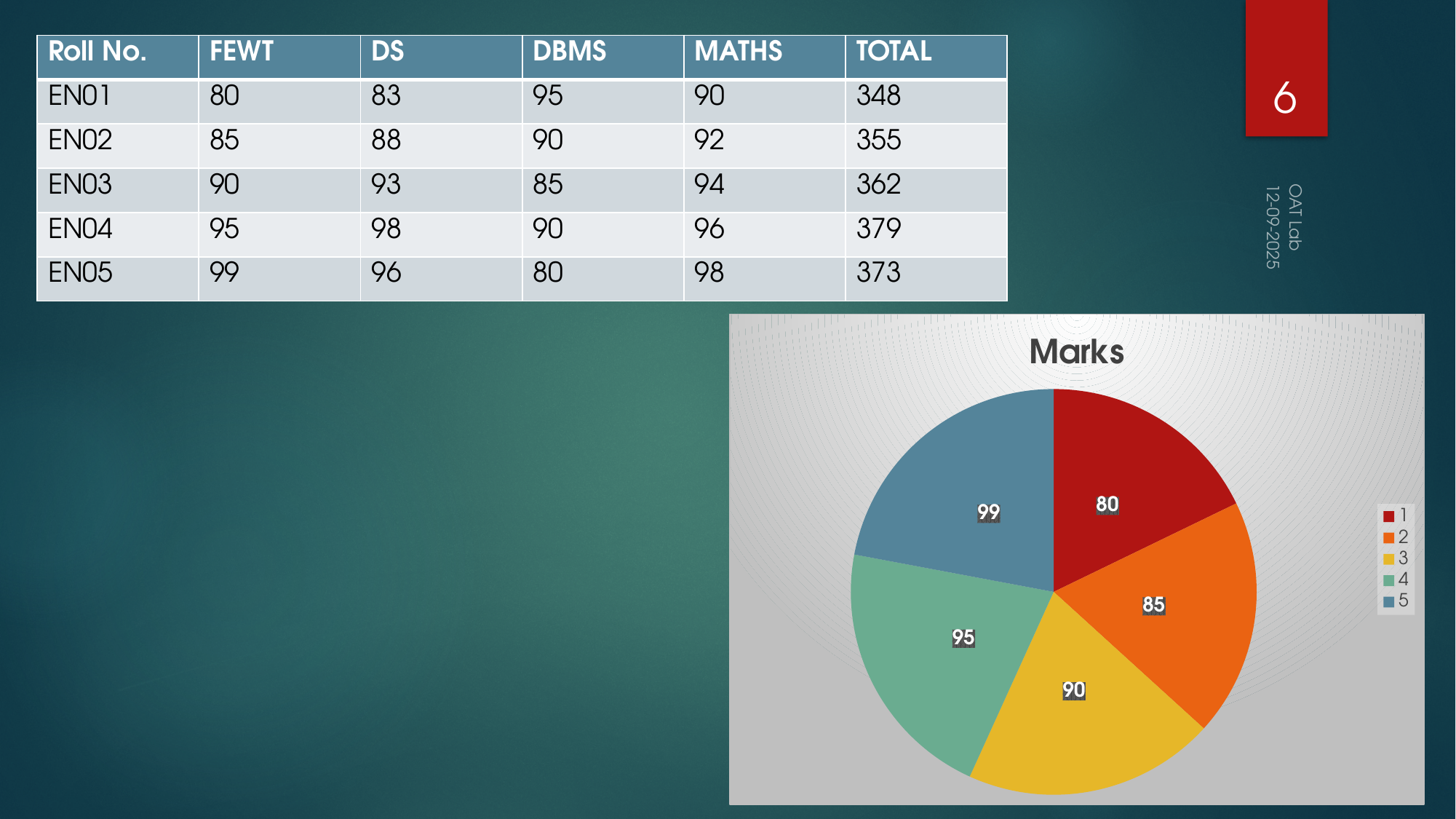

| Roll No. | FEWT | DS | DBMS | MATHS | TOTAL |
| --- | --- | --- | --- | --- | --- |
| EN01 | 80 | 83 | 95 | 90 | 348 |
| EN02 | 85 | 88 | 90 | 92 | 355 |
| EN03 | 90 | 93 | 85 | 94 | 362 |
| EN04 | 95 | 98 | 90 | 96 | 379 |
| EN05 | 99 | 96 | 80 | 98 | 373 |
6
12-09-2025

### Chart: Marks

| Category | FEWT | DS | DBMS | MATHS | TOTAL |
|---|---|---|---|---|---|
| 1 | 80.0 | 83.0 | 95.0 | 90.0 | 348.0 |
| 2 | 85.0 | 88.0 | 90.0 | 92.0 | 355.0 |
| 3 | 90.0 | 93.0 | 85.0 | 94.0 | 362.0 |
| 4 | 95.0 | 98.0 | 90.0 | 96.0 | 379.0 |
| 5 | 99.0 | 96.0 | 80.0 | 98.0 | 373.0 |
OAT Lab